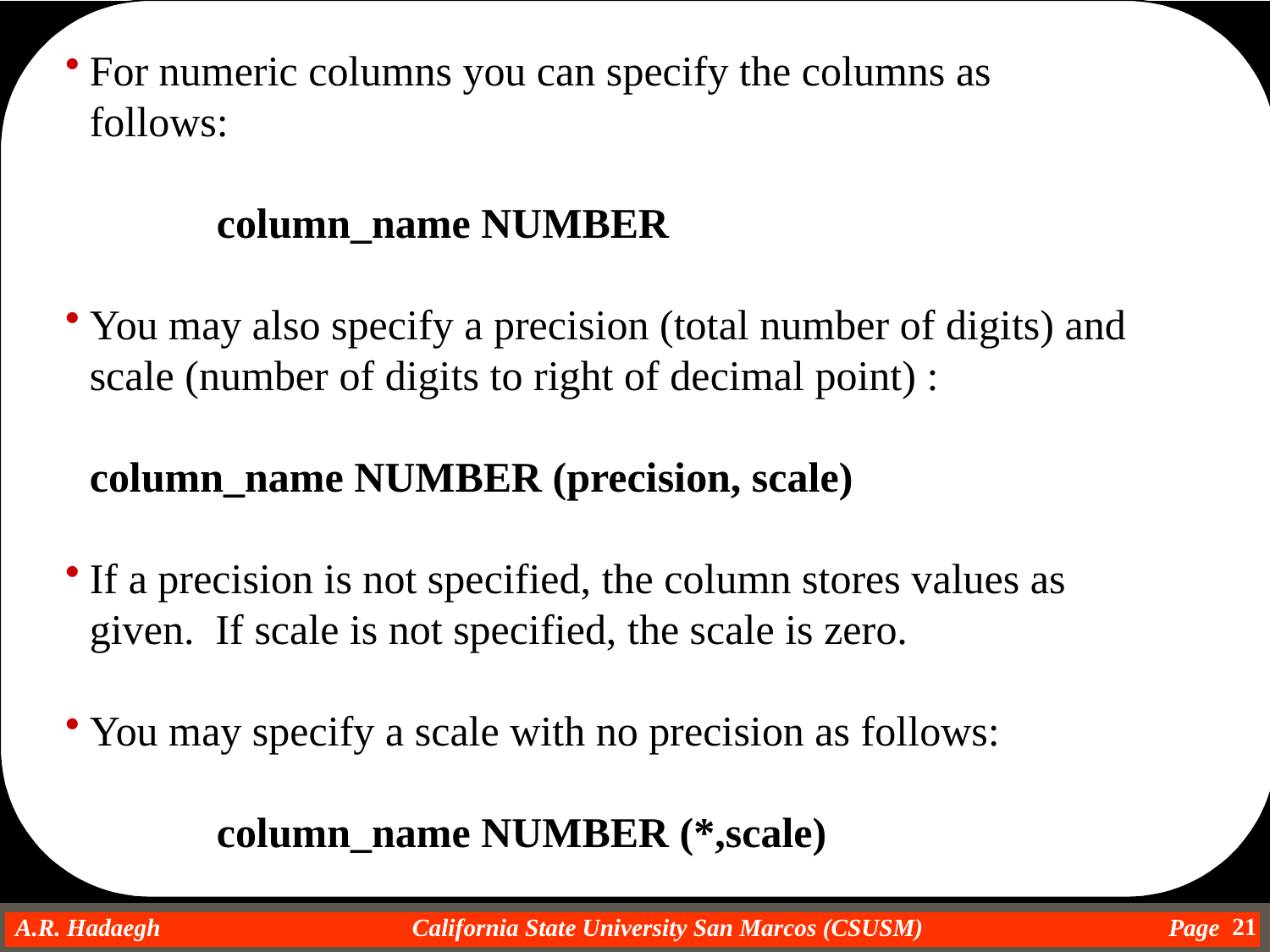

For numeric columns you can specify the columns as follows:

		column_name NUMBER

You may also specify a precision (total number of digits) and scale (number of digits to right of decimal point) :

	column_name NUMBER (precision, scale)

If a precision is not specified, the column stores values as given.  If scale is not specified, the scale is zero.

You may specify a scale with no precision as follows:

		column_name NUMBER (*,scale)
21